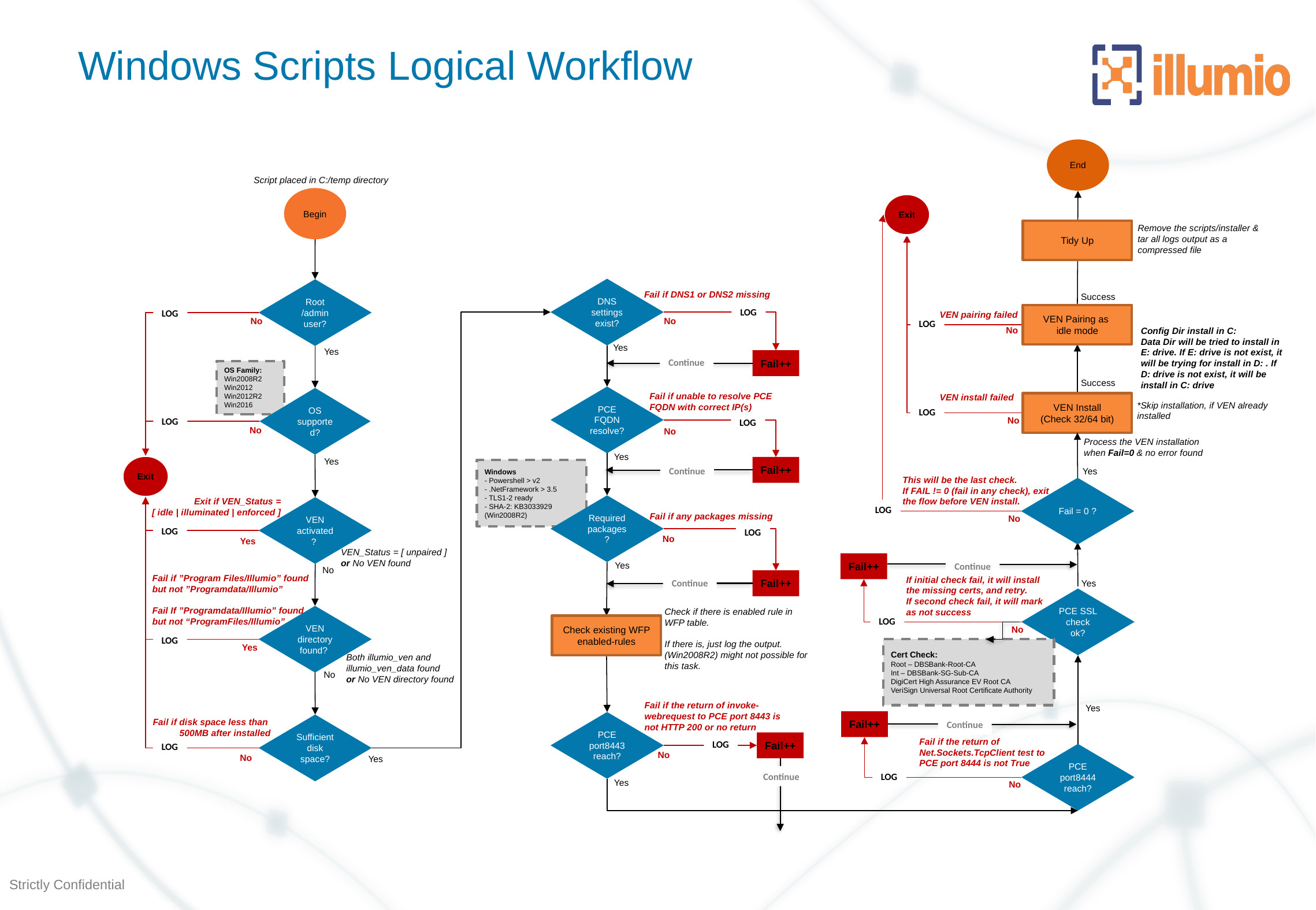

# Windows Scripts Logical Workflow
End
Script placed in C:/temp directory
Begin
Exit
Remove the scripts/installer &
tar all logs output as a
compressed file
Tidy Up
DNS settings exist?
Root
/admin user?
Fail if DNS1 or DNS2 missing
Success
LOG
LOG
VEN pairing failed
VEN Pairing as
idle mode
No
No
LOG
No
Config Dir install in C:
Data Dir will be tried to install in E: drive. If E: drive is not exist, it will be trying for install in D: . If D: drive is not exist, it will be install in C: drive
Yes
Yes
Fail++
Continue
OS Family:
Win2008R2
Win2012
Win2012R2
Win2016
Success
Fail if unable to resolve PCE FQDN with correct IP(s)
PCE FQDN resolve?
VEN install failed
OS supported?
VEN Install
(Check 32/64 bit)
*Skip installation, if VEN already installed
LOG
No
LOG
LOG
No
No
Process the VEN installation
when Fail=0 & no error found
Yes
Yes
Exit
Fail++
Windows
- Powershell > v2
- .NetFramework > 3.5
- TLS1-2 ready
- SHA-2: KB3033929 (Win2008R2)
Continue
Yes
This will be the last check.
If FAIL != 0 (fail in any check), exit the flow before VEN install.
Fail = 0 ?
Exit if VEN_Status =
[ idle | illuminated | enforced ]
Required packages?
VEN activated?
LOG
Fail if any packages missing
No
LOG
LOG
No
Yes
VEN_Status = [ unpaired ]
or No VEN found
Fail++
Yes
Continue
No
Fail if ”Program Files/Illumio” found but not ”Programdata/Illumio”

Fail If ”Programdata/Illumio” found but not “ProgramFiles/Illumio”
If initial check fail, it will install the missing certs, and retry.
If second check fail, it will mark as not success
Fail++
Continue
Yes
PCE SSL check ok?
Check if there is enabled rule in WFP table.

If there is, just log the output.
(Win2008R2) might not possible for this task.

VEN directory found?
LOG
Check existing WFP enabled-rules
No
LOG
Yes
Cert Check:
Root – DBSBank-Root-CA
Int – DBSBank-SG-Sub-CA
DigiCert High Assurance EV Root CA
VeriSign Universal Root Certificate Authority
Both illumio_ven and illumio_ven_data found
or No VEN directory found
No
Fail if the return of invoke-webrequest to PCE port 8443 is not HTTP 200 or no return
Yes
Fail++
PCE port8443 reach?
Fail if disk space less than
500MB after installed
Continue
Sufficient disk space?
Fail if the return of Net.Sockets.TcpClient test to
PCE port 8444 is not True
Fail++
LOG
LOG
PCE port8444 reach?
No
No
Yes
Continue
LOG
Yes
No
3